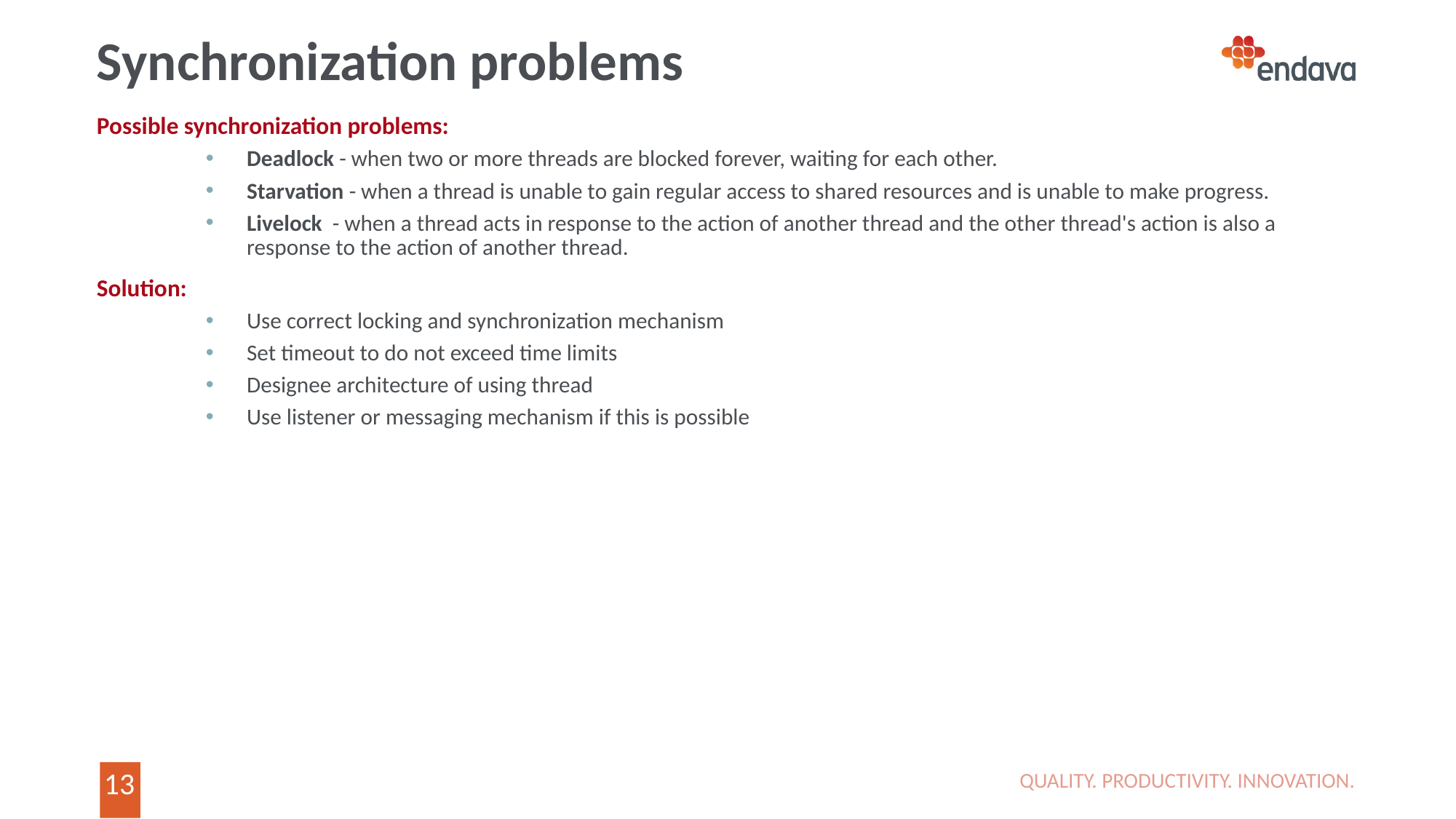

# Synchronization problems
Possible synchronization problems:
Deadlock - when two or more threads are blocked forever, waiting for each other.
Starvation - when a thread is unable to gain regular access to shared resources and is unable to make progress.
Livelock  - when a thread acts in response to the action of another thread and the other thread's action is also a response to the action of another thread.
Solution:
Use correct locking and synchronization mechanism
Set timeout to do not exceed time limits
Designee architecture of using thread
Use listener or messaging mechanism if this is possible
QUALITY. PRODUCTIVITY. INNOVATION.